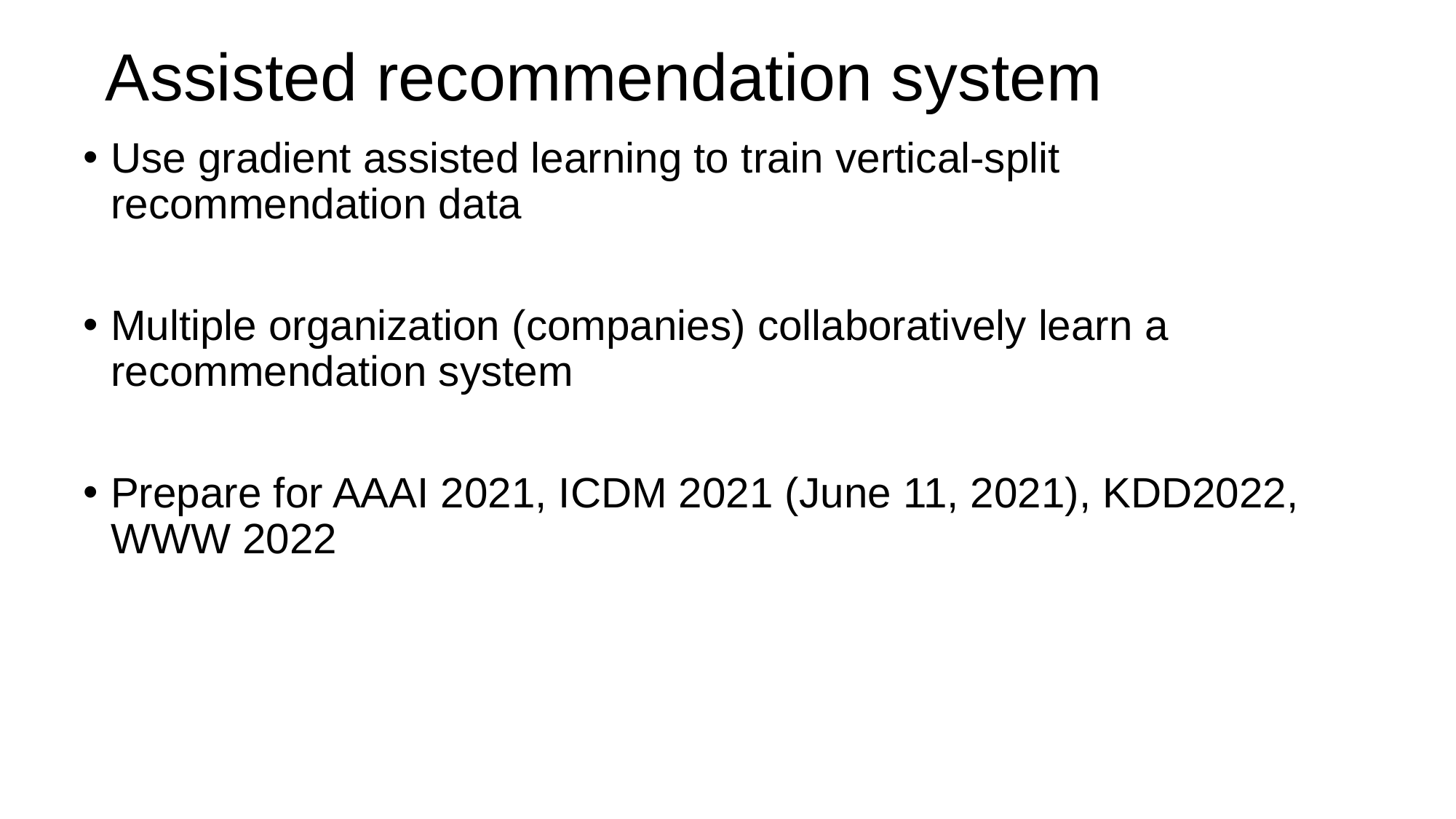

# Assisted recommendation system
Use gradient assisted learning to train vertical-split recommendation data

Multiple organization (companies) collaboratively learn a recommendation system

Prepare for AAAI 2021, ICDM 2021 (June 11, 2021), KDD2022, WWW 2022